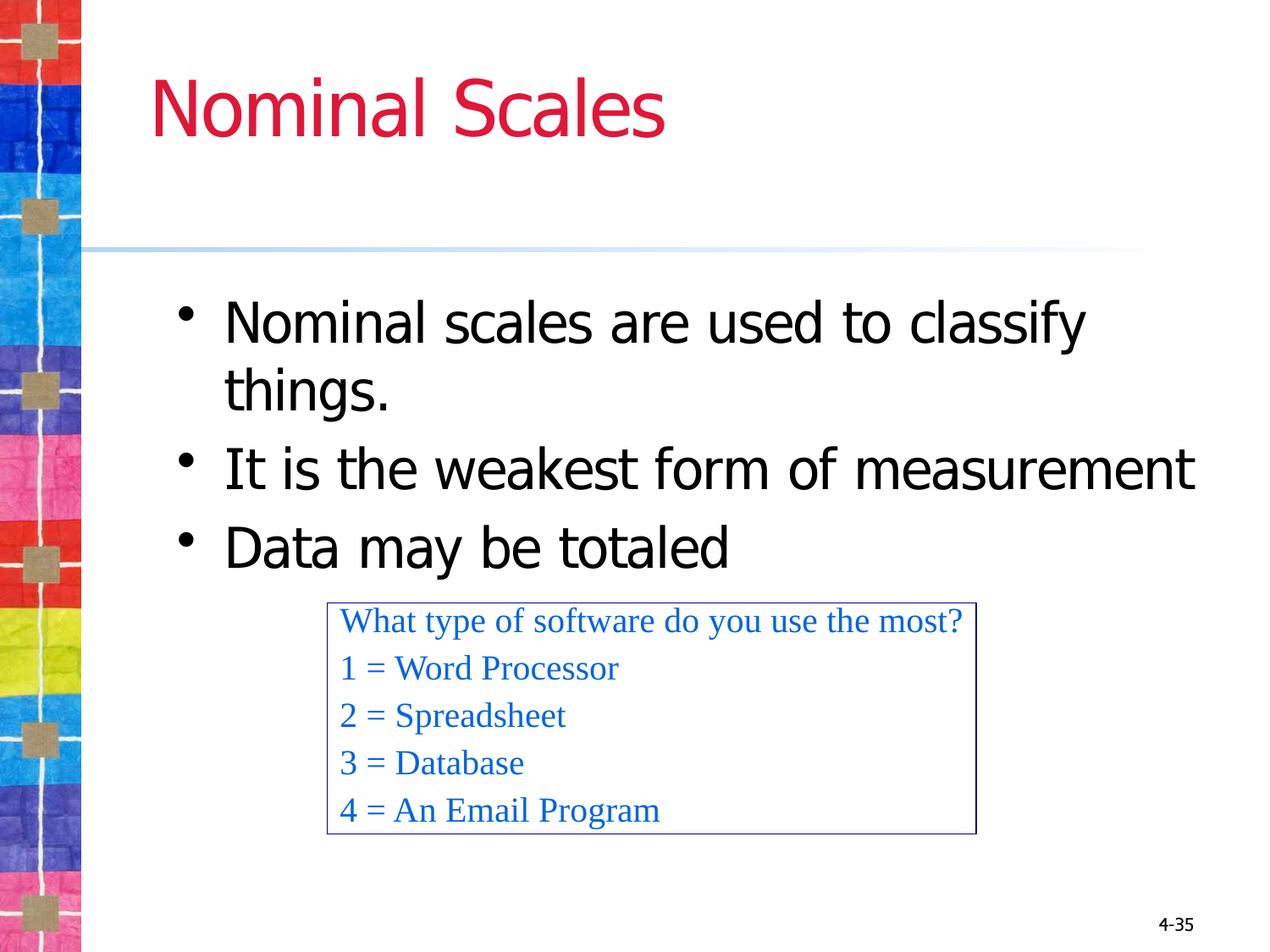

# Nominal Scales
Nominal scales are used to classify things.
It is the weakest form of measurement
Data may be totaled
What type of software do you use the most?
1 = Word Processor
2 = Spreadsheet
3 = Database
4 = An Email Program
4-35